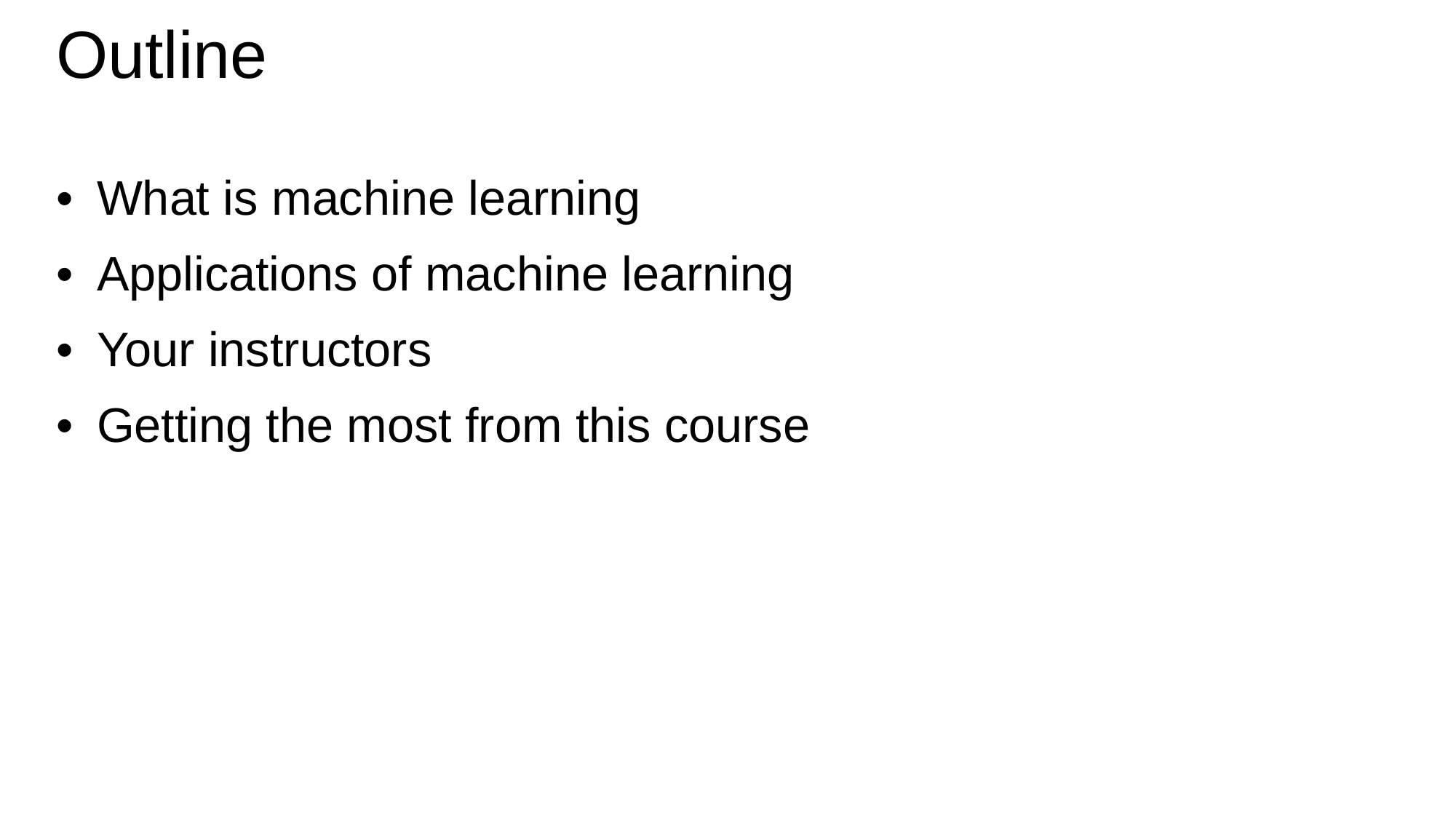

# Outline
What is machine learning
Applications of machine learning
Your instructors
Getting the most from this course